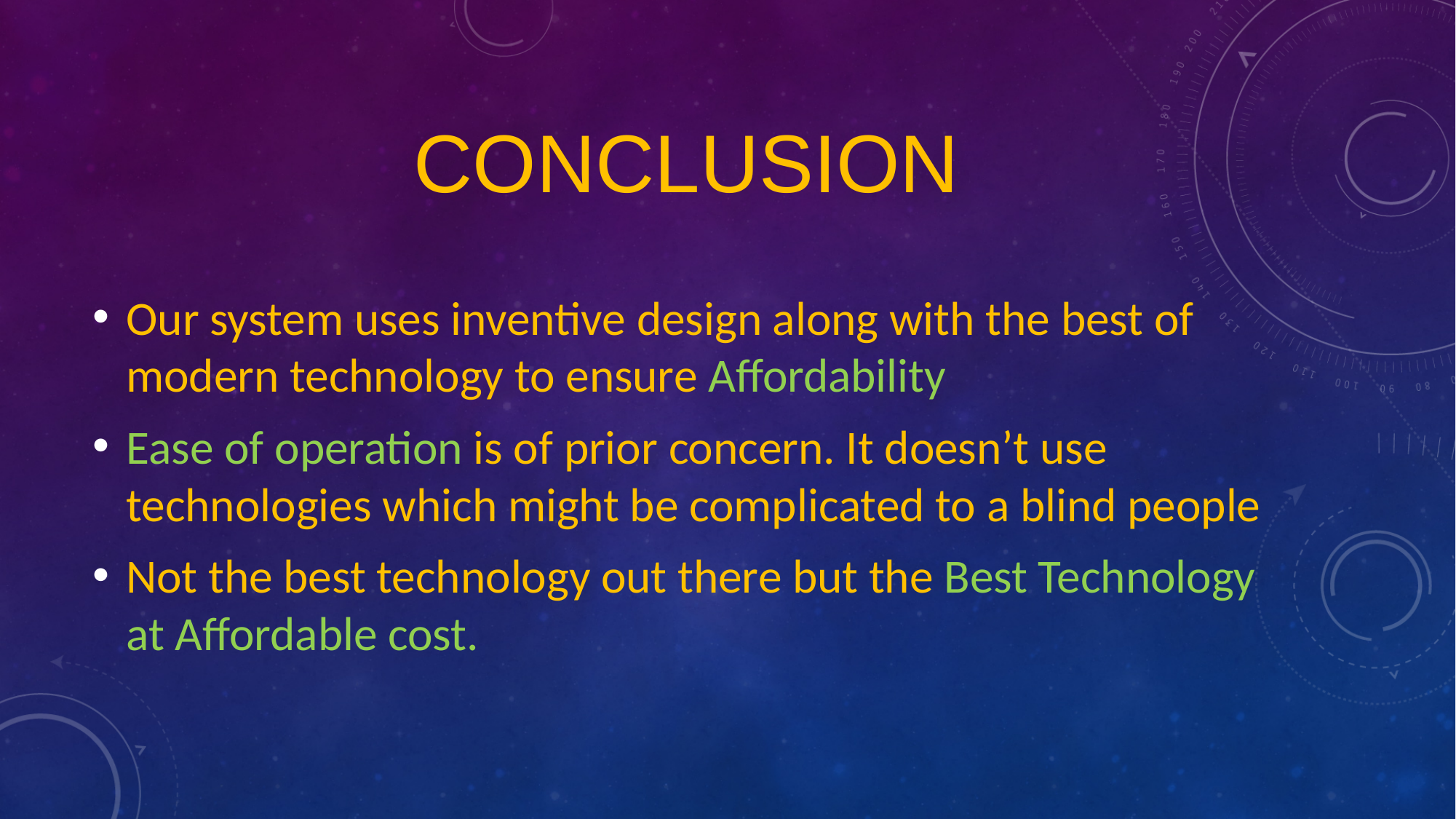

# Conclusion
Our system uses inventive design along with the best of modern technology to ensure Affordability
Ease of operation is of prior concern. It doesn’t use technologies which might be complicated to a blind people
Not the best technology out there but the Best Technology at Affordable cost.